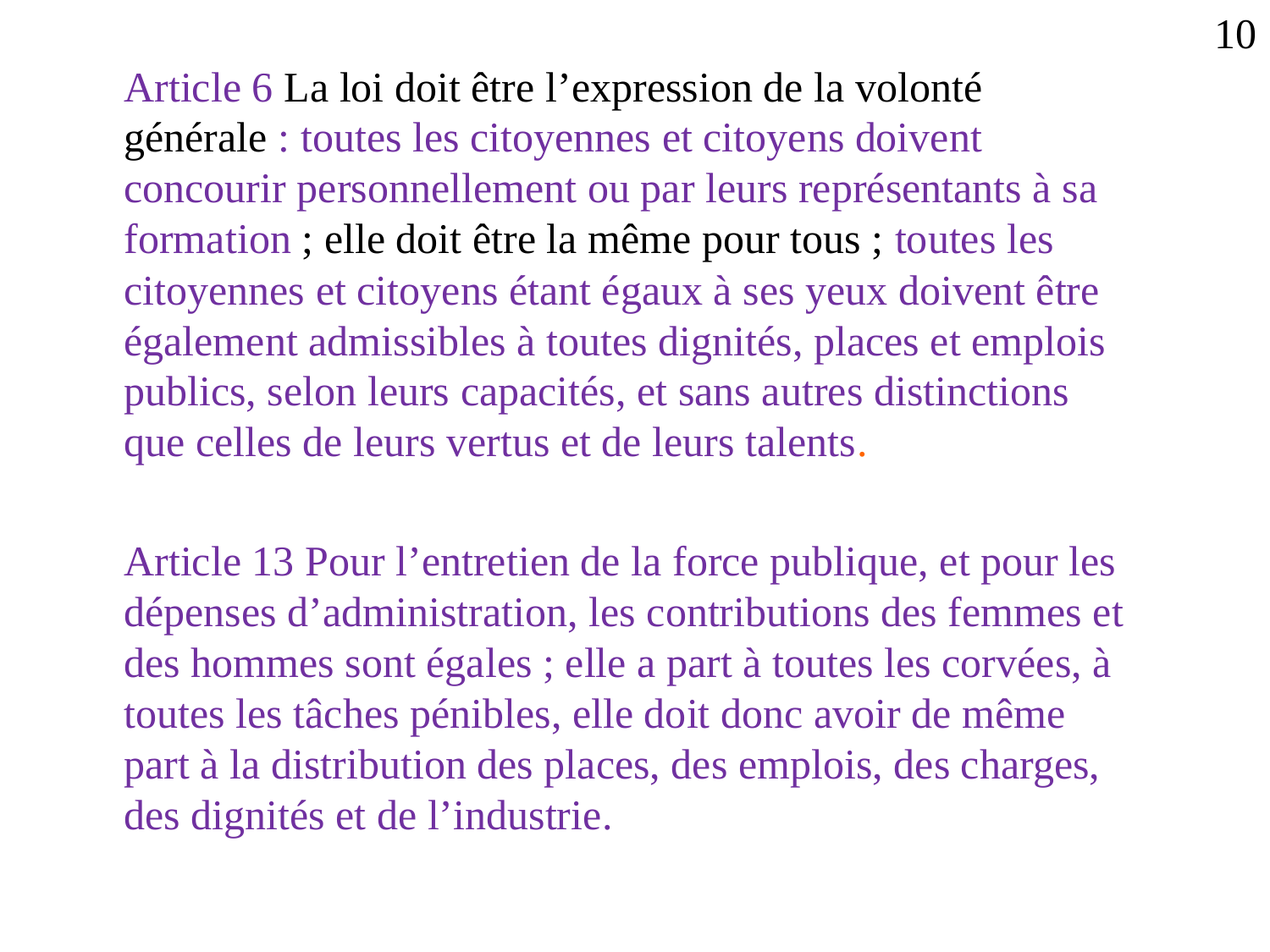

10
Article 6 La loi doit être l’expression de la volonté générale : toutes les citoyennes et citoyens doivent concourir personnellement ou par leurs représentants à sa formation ; elle doit être la même pour tous ; toutes les citoyennes et citoyens étant égaux à ses yeux doivent être également admissibles à toutes dignités, places et emplois publics, selon leurs capacités, et sans autres distinctions que celles de leurs vertus et de leurs talents.

Article 13 Pour l’entretien de la force publique, et pour les dépenses d’administration, les contributions des femmes et des hommes sont égales ; elle a part à toutes les corvées, à toutes les tâches pénibles, elle doit donc avoir de même part à la distribution des places, des emplois, des charges, des dignités et de l’industrie.